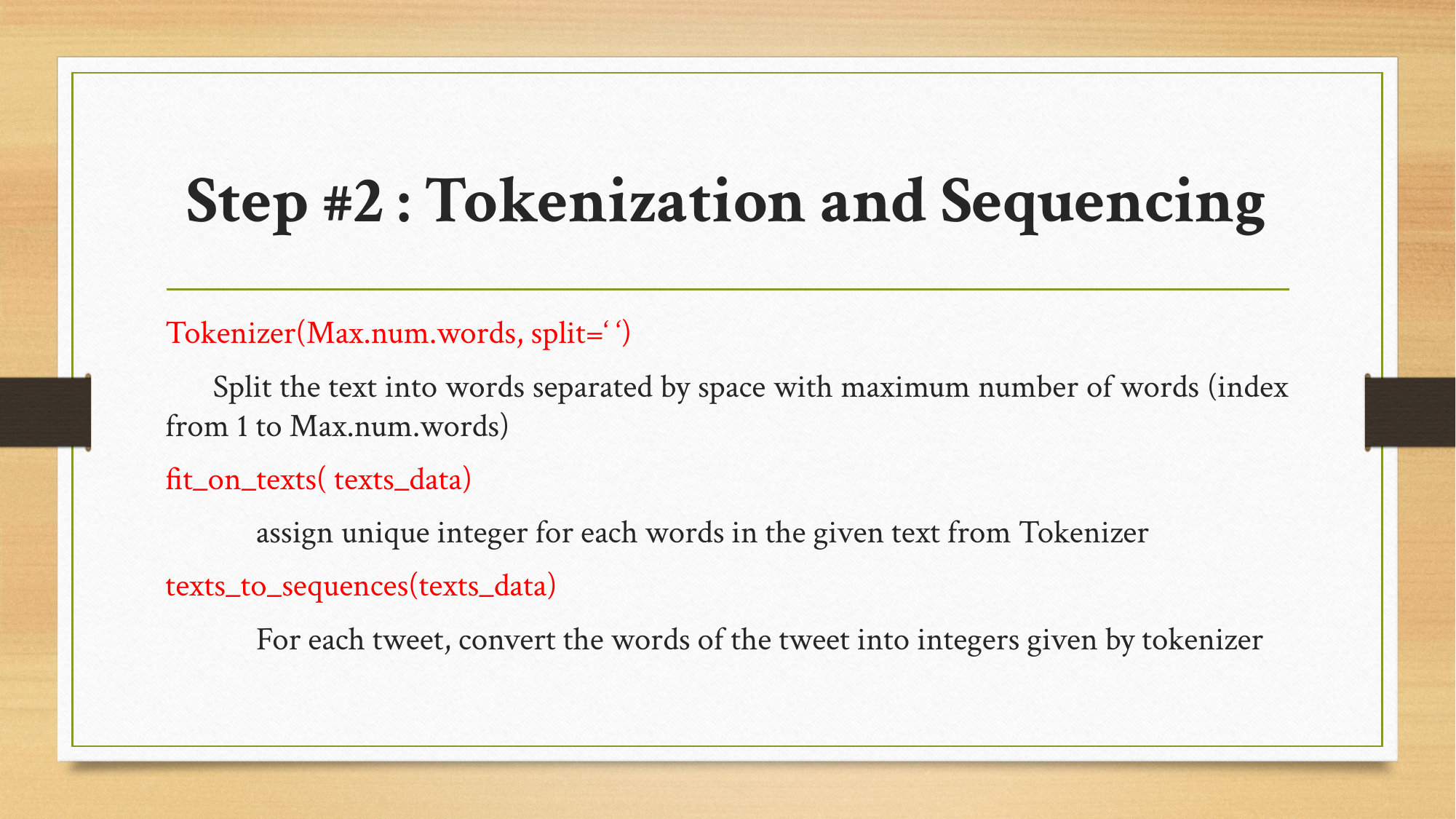

# Step #2 : Tokenization and Sequencing
Tokenizer(Max.num.words, split=‘ ‘)
      Split the text into words separated by space with maximum number of words (index from 1 to Max.num.words)
fit_on_texts( texts_data)
	assign unique integer for each words in the given text from Tokenizer
texts_to_sequences(texts_data)
	For each tweet, convert the words of the tweet into integers given by tokenizer